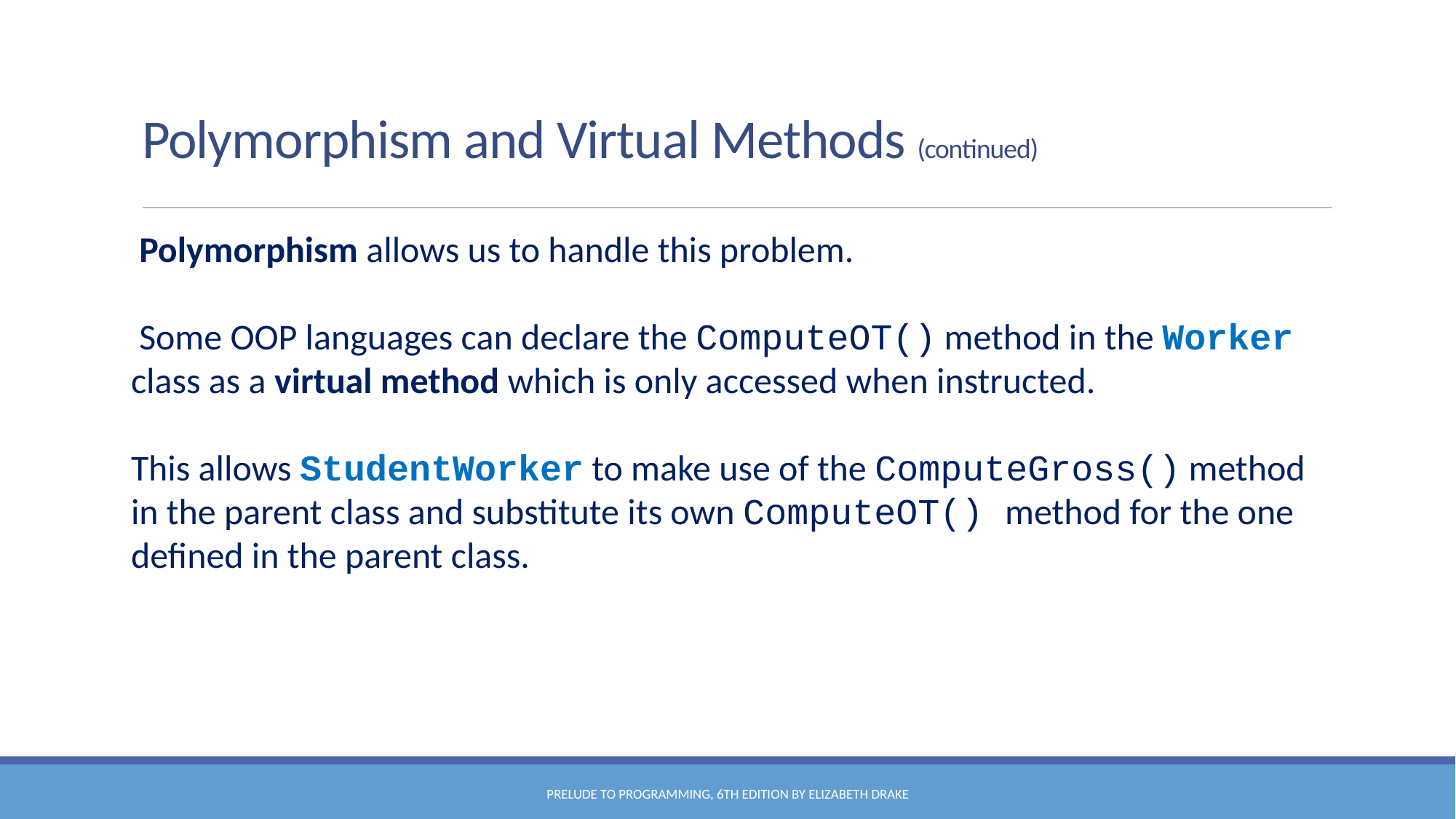

# Polymorphism and Virtual Methods (continued)
Polymorphism allows us to handle this problem.

Some OOP languages can declare the ComputeOT() method in the Worker class as a virtual method which is only accessed when instructed.

This allows StudentWorker to make use of the ComputeGross() method in the parent class and substitute its own ComputeOT() method for the one defined in the parent class.

Prelude to Programming, 6th edition by Elizabeth Drake